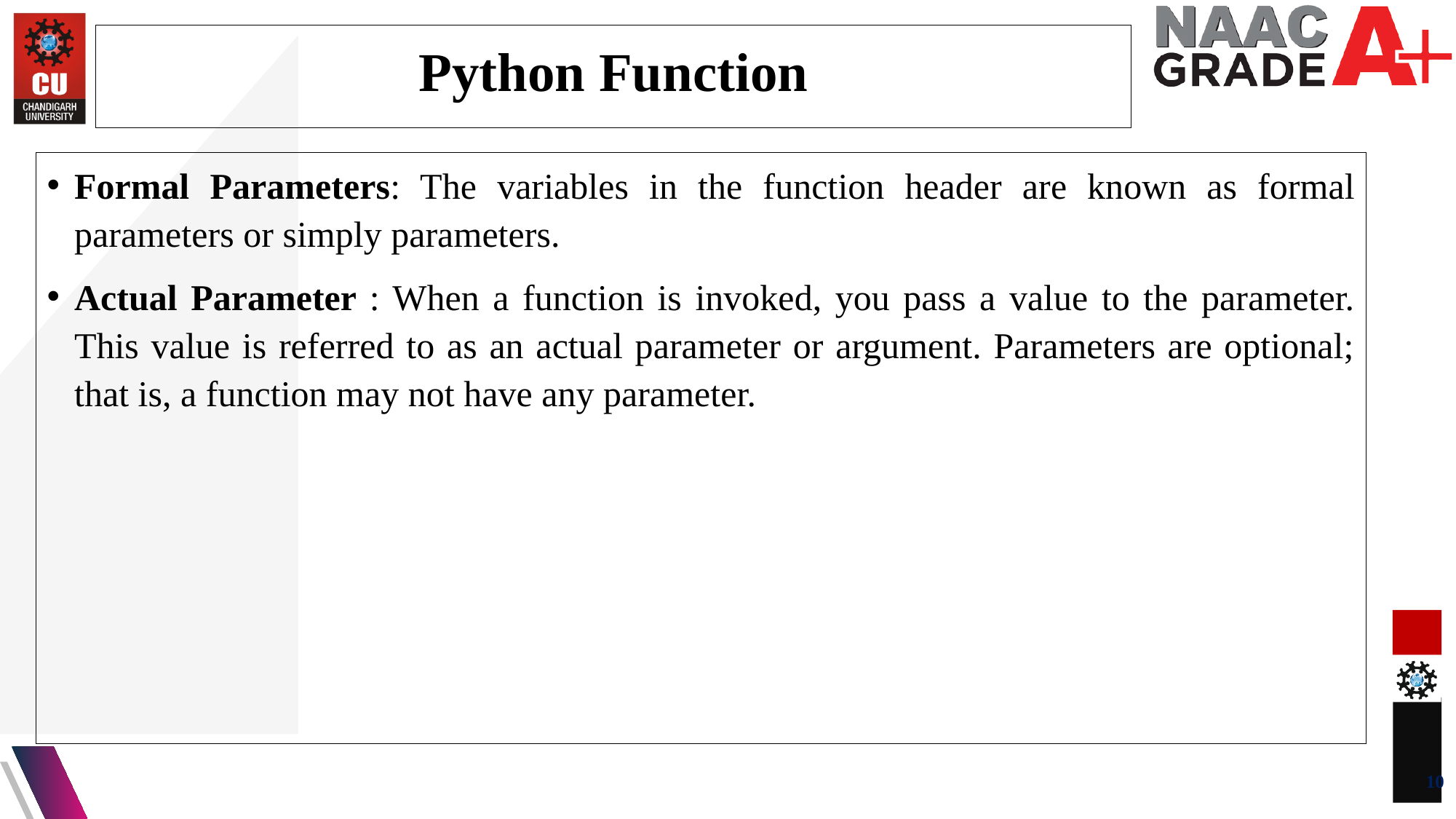

Python Function
Formal Parameters: The variables in the function header are known as formal parameters or simply parameters.
Actual Parameter : When a function is invoked, you pass a value to the parameter. This value is referred to as an actual parameter or argument. Parameters are optional; that is, a function may not have any parameter.

10